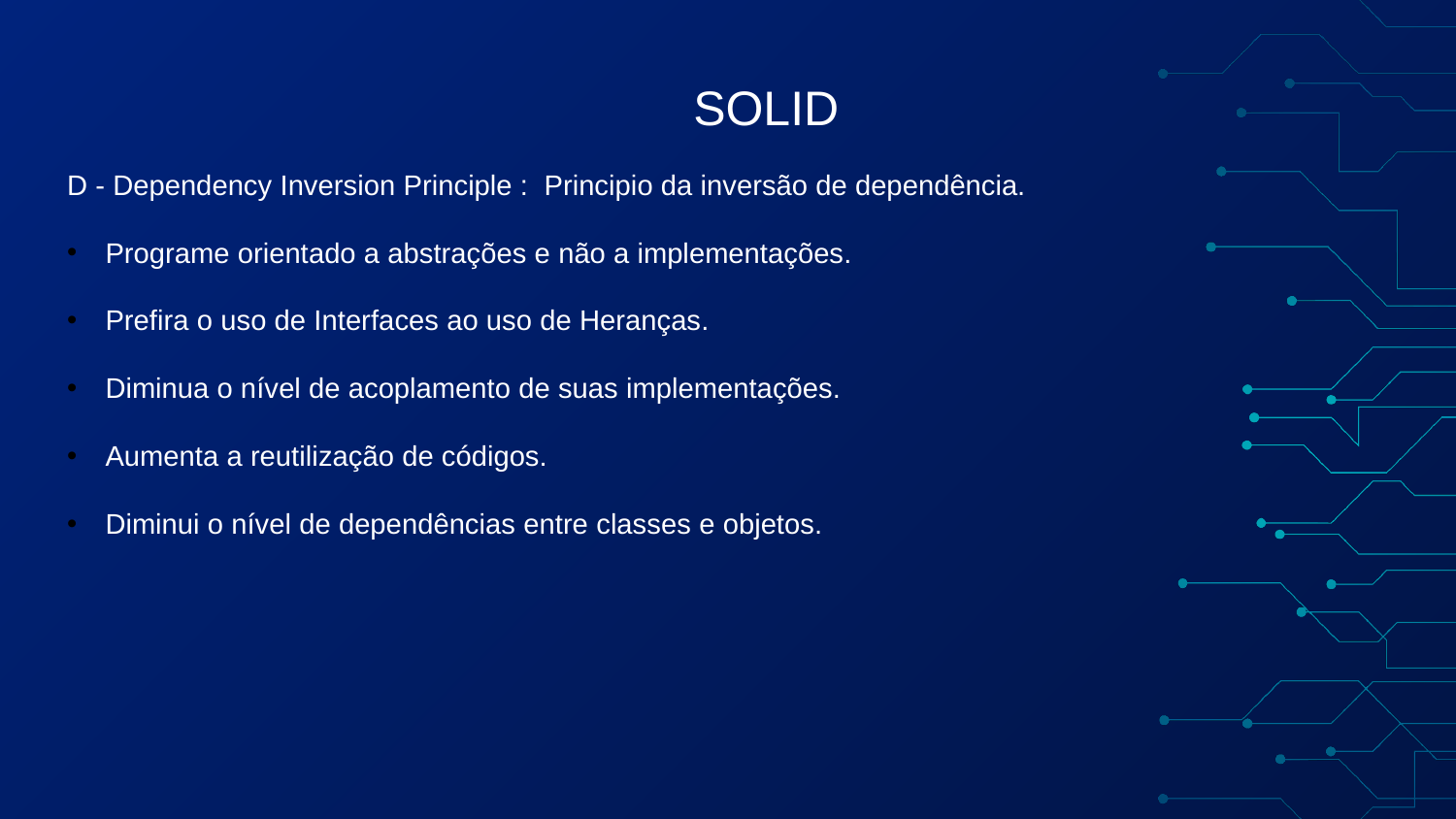

# SOLID
D - Dependency Inversion Principle :  Principio da inversão de dependência.

Programe orientado a abstrações e não a implementações.

Prefira o uso de Interfaces ao uso de Heranças.

Diminua o nível de acoplamento de suas implementações.

Aumenta a reutilização de códigos.

Diminui o nível de dependências entre classes e objetos.